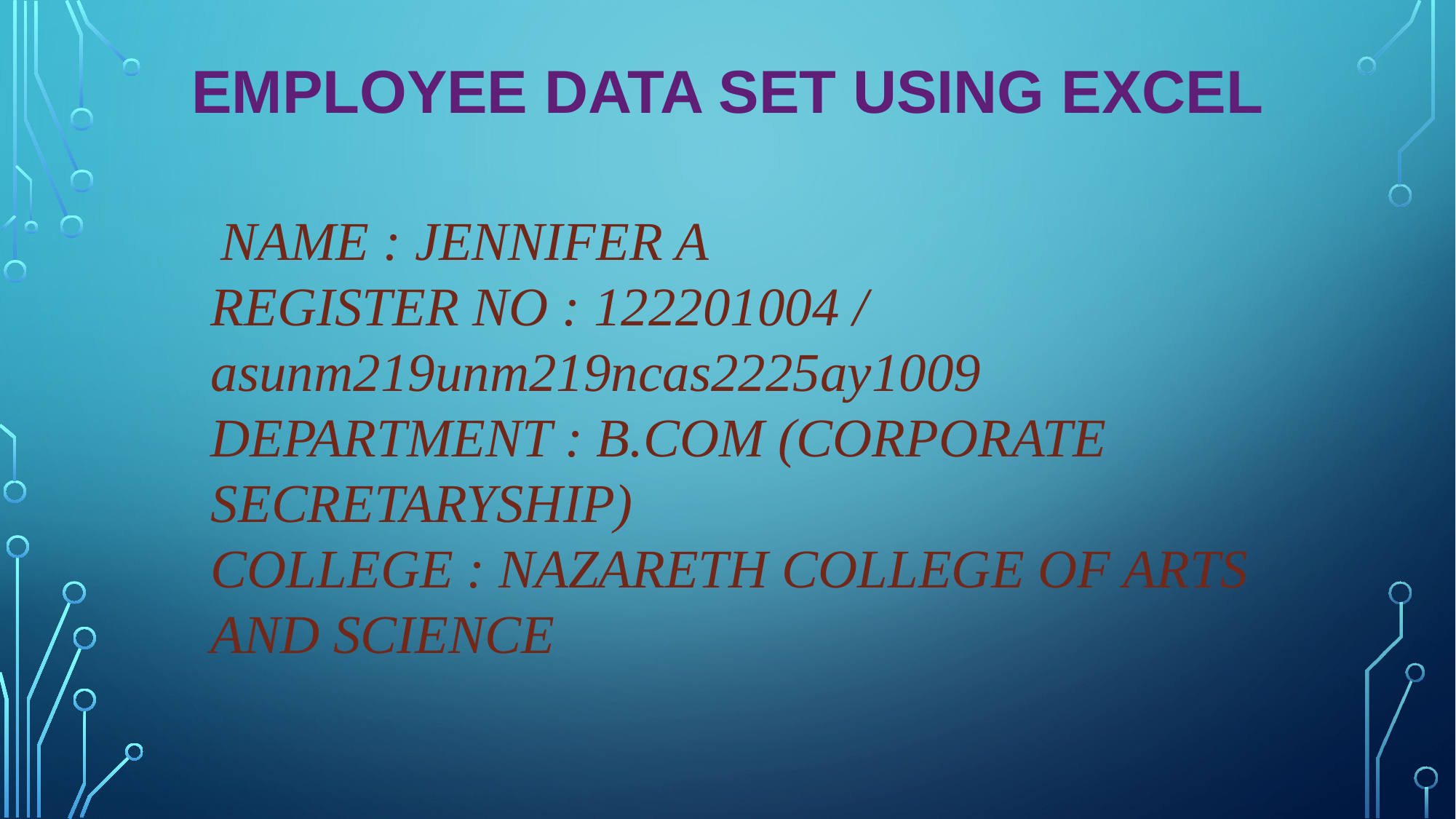

# Employee data set using excel
 NAME : JENNIFER A
REGISTER NO : 122201004 / asunm219unm219ncas2225ay1009
DEPARTMENT : B.COM (CORPORATE SECRETARYSHIP)
COLLEGE : NAZARETH COLLEGE OF ARTS AND SCIENCE